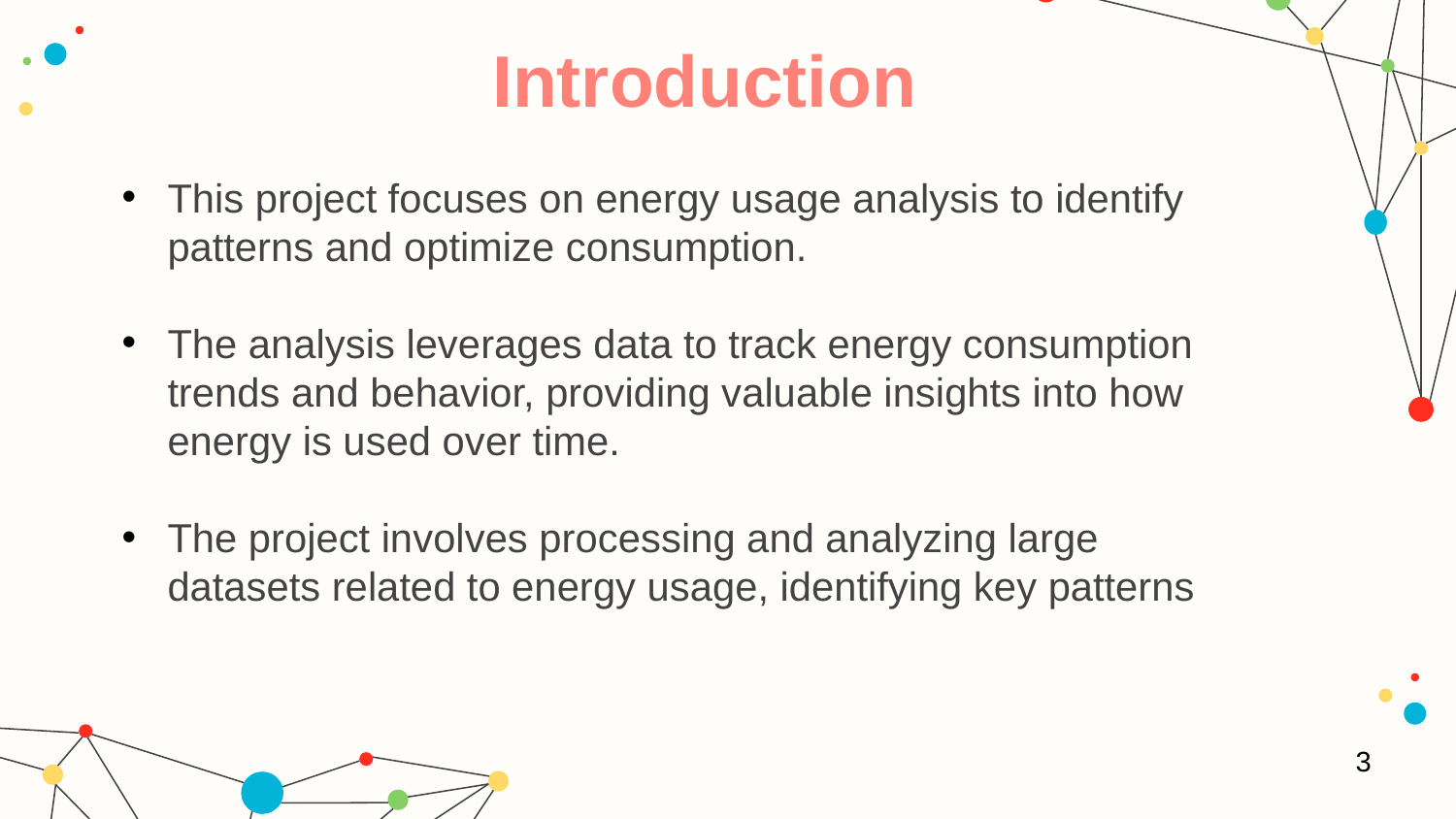

# Introduction
This project focuses on energy usage analysis to identify patterns and optimize consumption.

The analysis leverages data to track energy consumption trends and behavior, providing valuable insights into how energy is used over time.

The project involves processing and analyzing large datasets related to energy usage, identifying key patterns

3